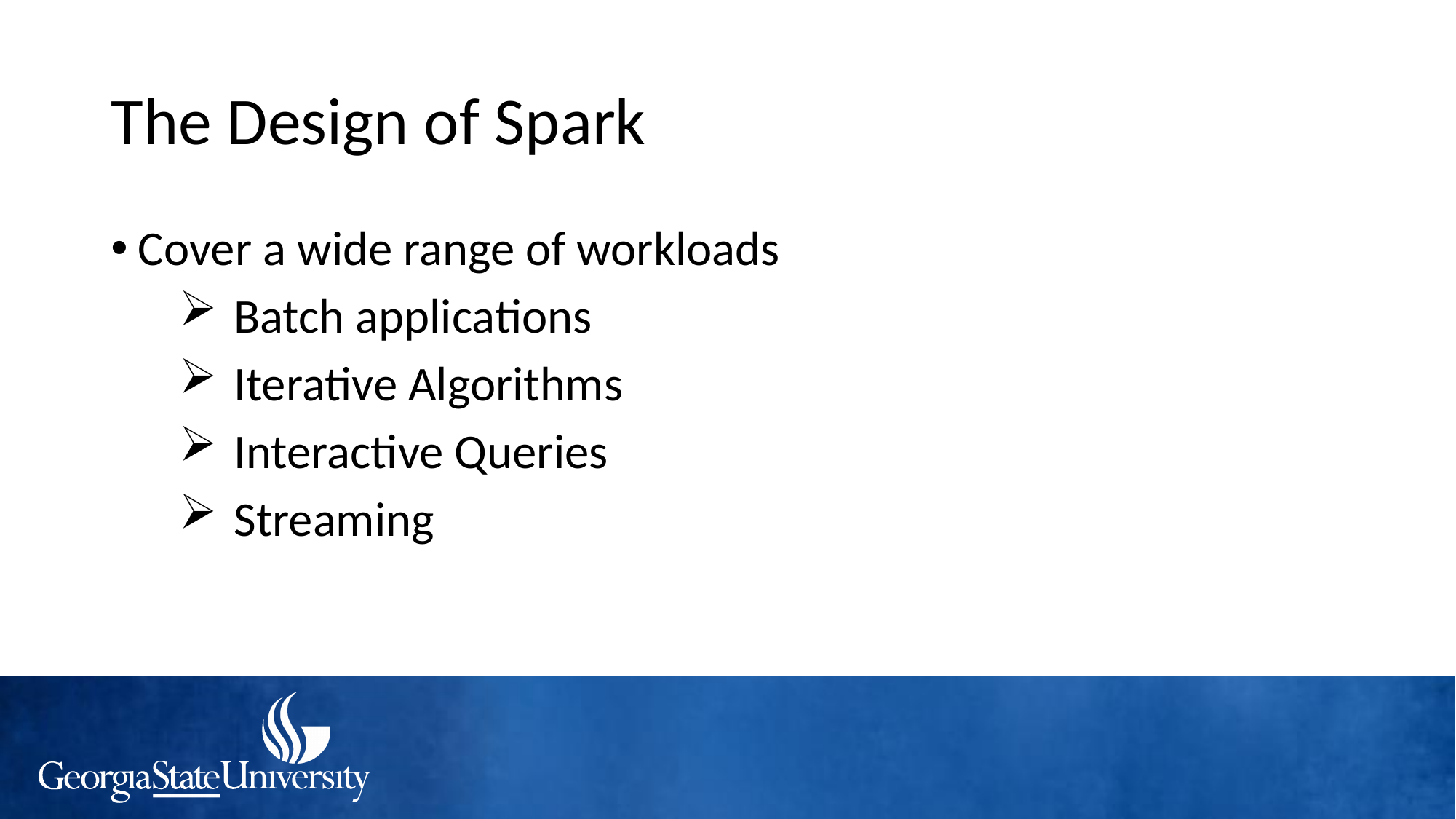

# The Design of Spark
Cover a wide range of workloads
Batch applications
Iterative Algorithms
Interactive Queries
Streaming